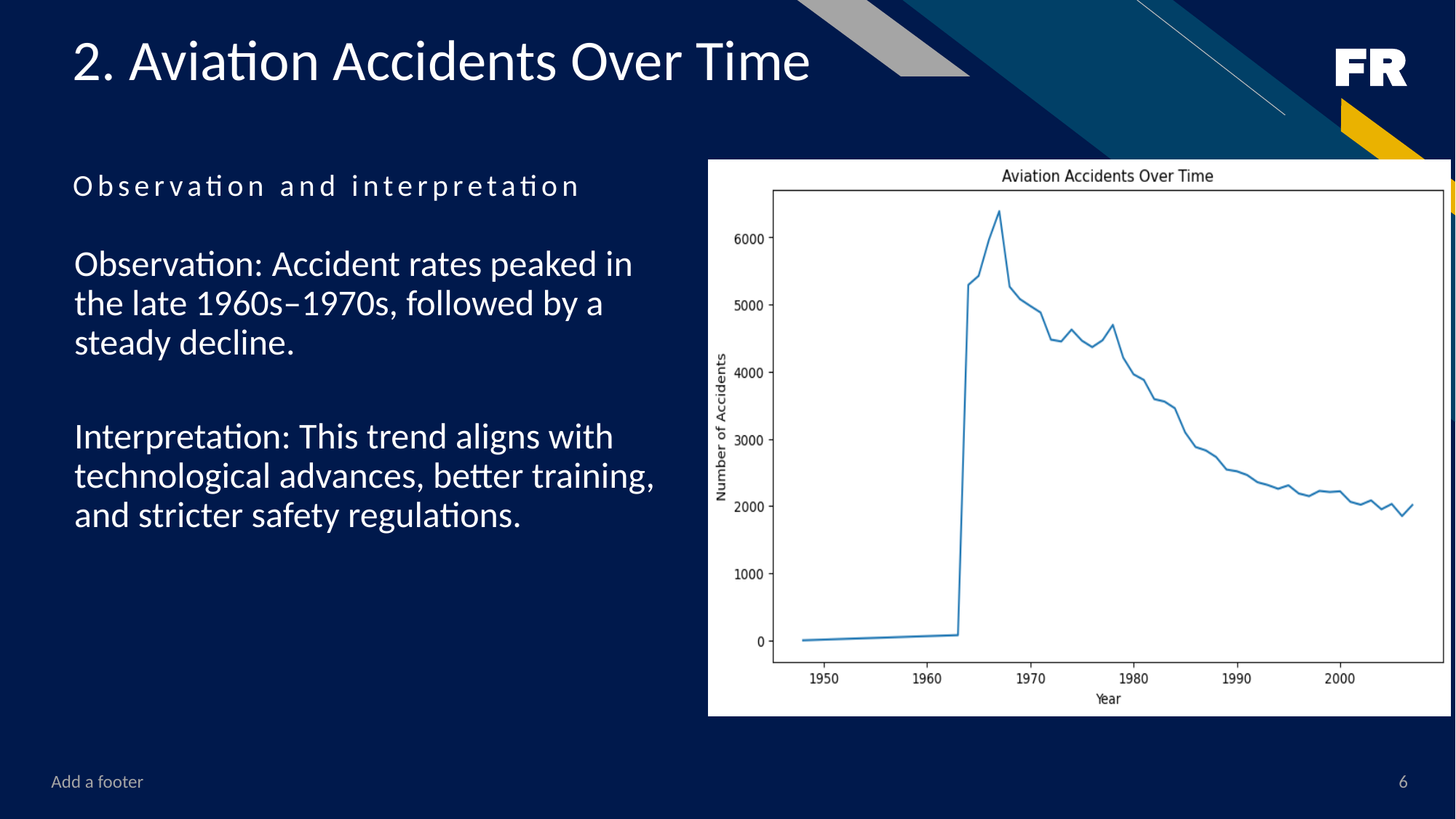

# 2. Aviation Accidents Over Time

### Chart: Chart Title

| Category |
|---|
Observation and interpretation

Observation: Accident rates peaked in the late 1960s–1970s, followed by a steady decline.
Interpretation: This trend aligns with technological advances, better training, and stricter safety regulations.

Add a footer
6